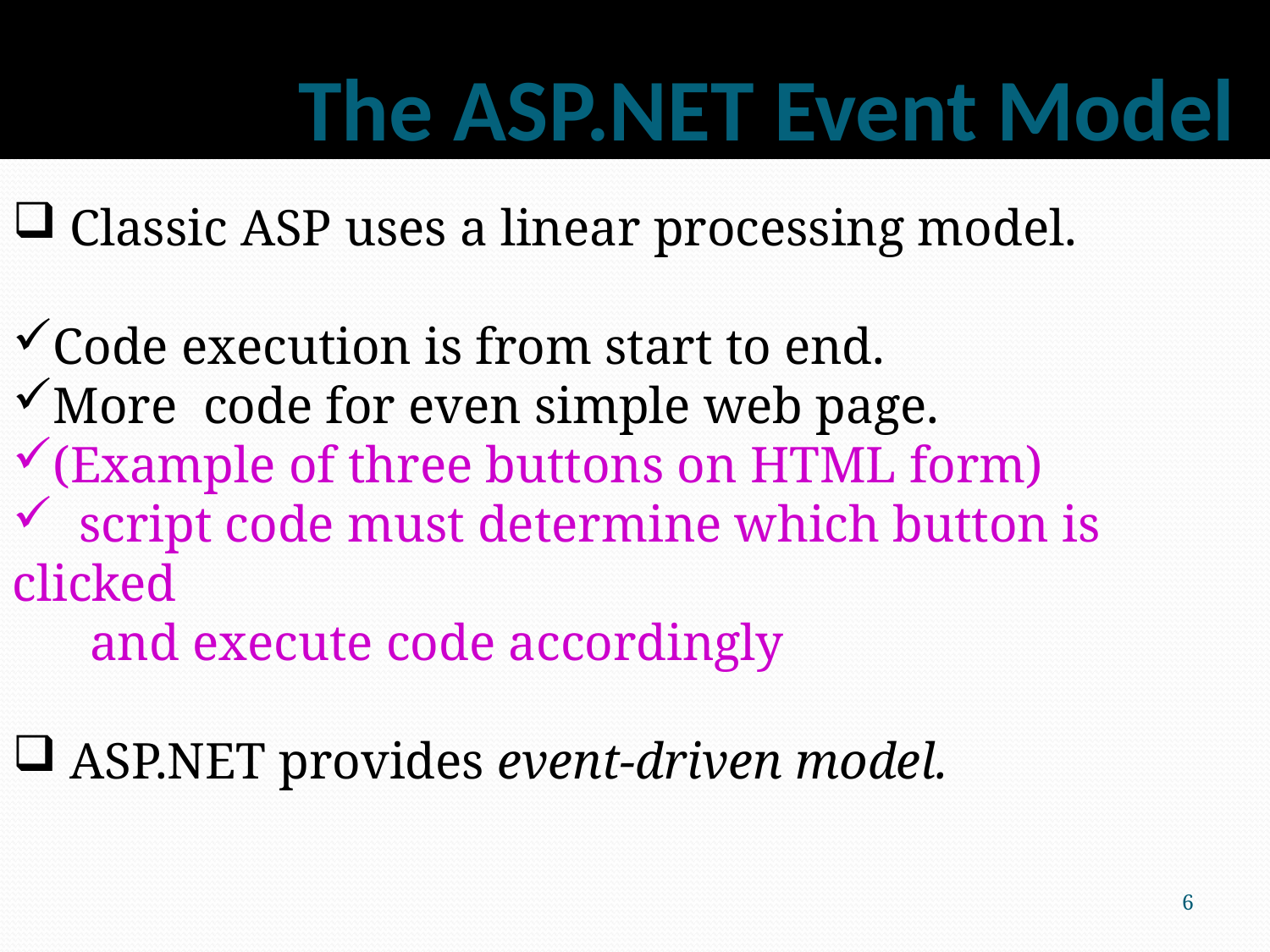

# The ASP.NET Event Model
 Classic ASP uses a linear processing model.
Code execution is from start to end.
More  code for even simple web page.
(Example of three buttons on HTML form)
  script code must determine which button is clicked
      and execute code accordingly

 ASP.NET provides event-driven model.

6